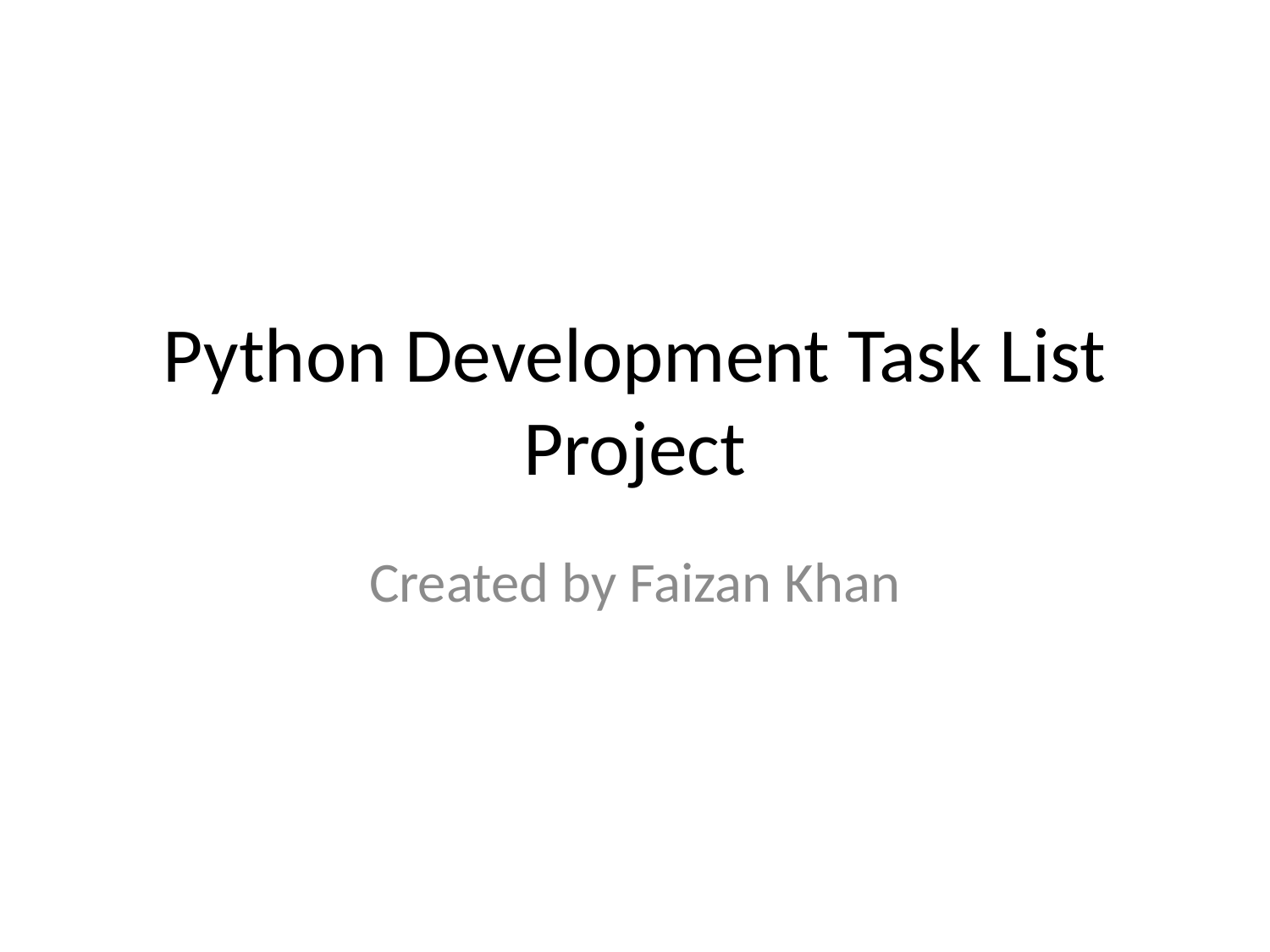

# Python Development Task List Project
Created by Faizan Khan